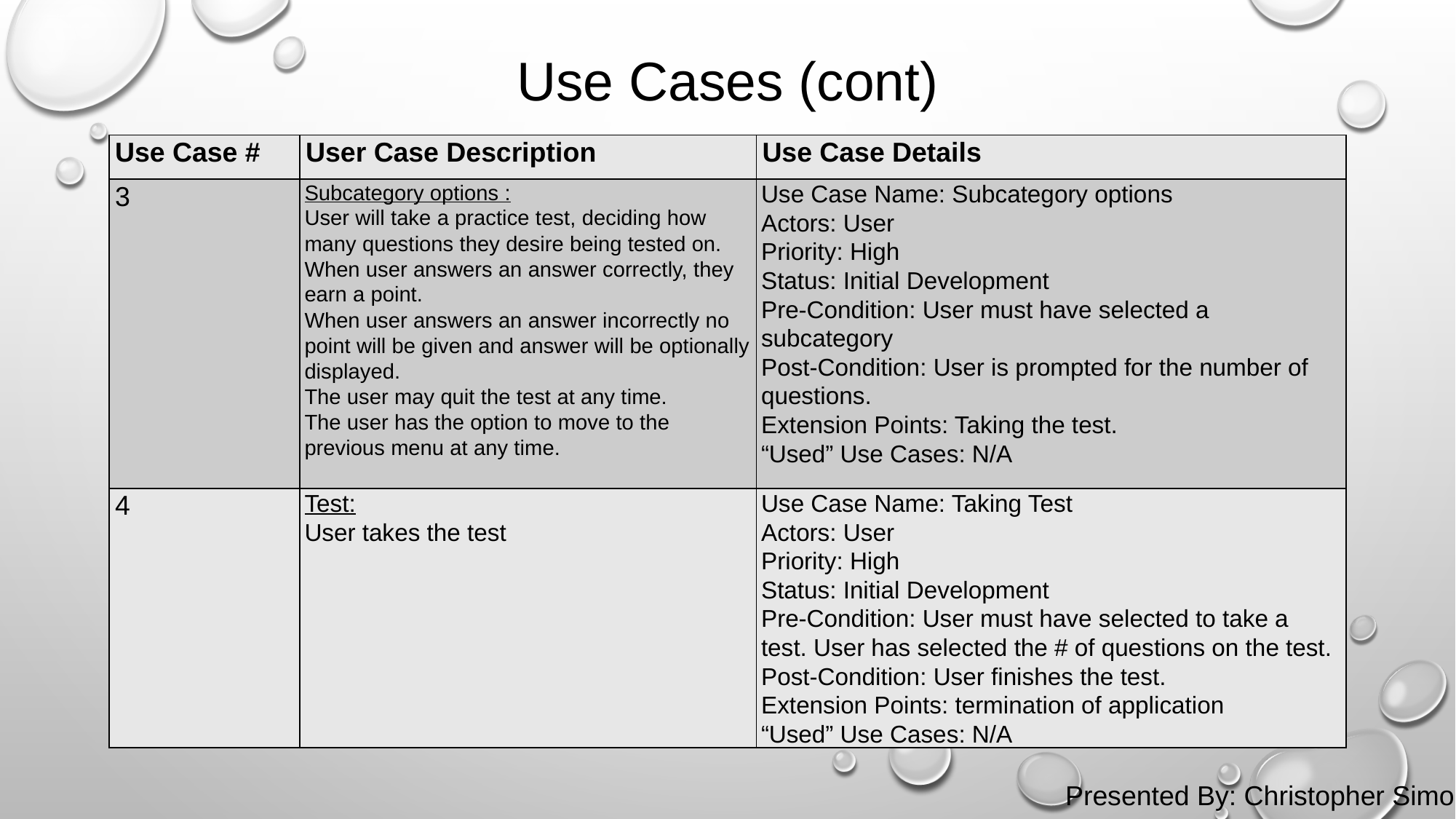

# Use Cases (cont)
| Use Case # | User Case Description | Use Case Details |
| --- | --- | --- |
| 3 | Subcategory options : User will take a practice test, deciding how many questions they desire being tested on. When user answers an answer correctly, they earn a point. When user answers an answer incorrectly no point will be given and answer will be optionally displayed. The user may quit the test at any time. The user has the option to move to the previous menu at any time. | Use Case Name: Subcategory options Actors: User Priority: High Status: Initial Development Pre-Condition: User must have selected a subcategory Post-Condition: User is prompted for the number of questions. Extension Points: Taking the test. “Used” Use Cases: N/A |
| 4 | Test: User takes the test | Use Case Name: Taking Test Actors: User Priority: High Status: Initial Development Pre-Condition: User must have selected to take a test. User has selected the # of questions on the test. Post-Condition: User finishes the test. Extension Points: termination of application “Used” Use Cases: N/A |
Presented By: Christopher Simon